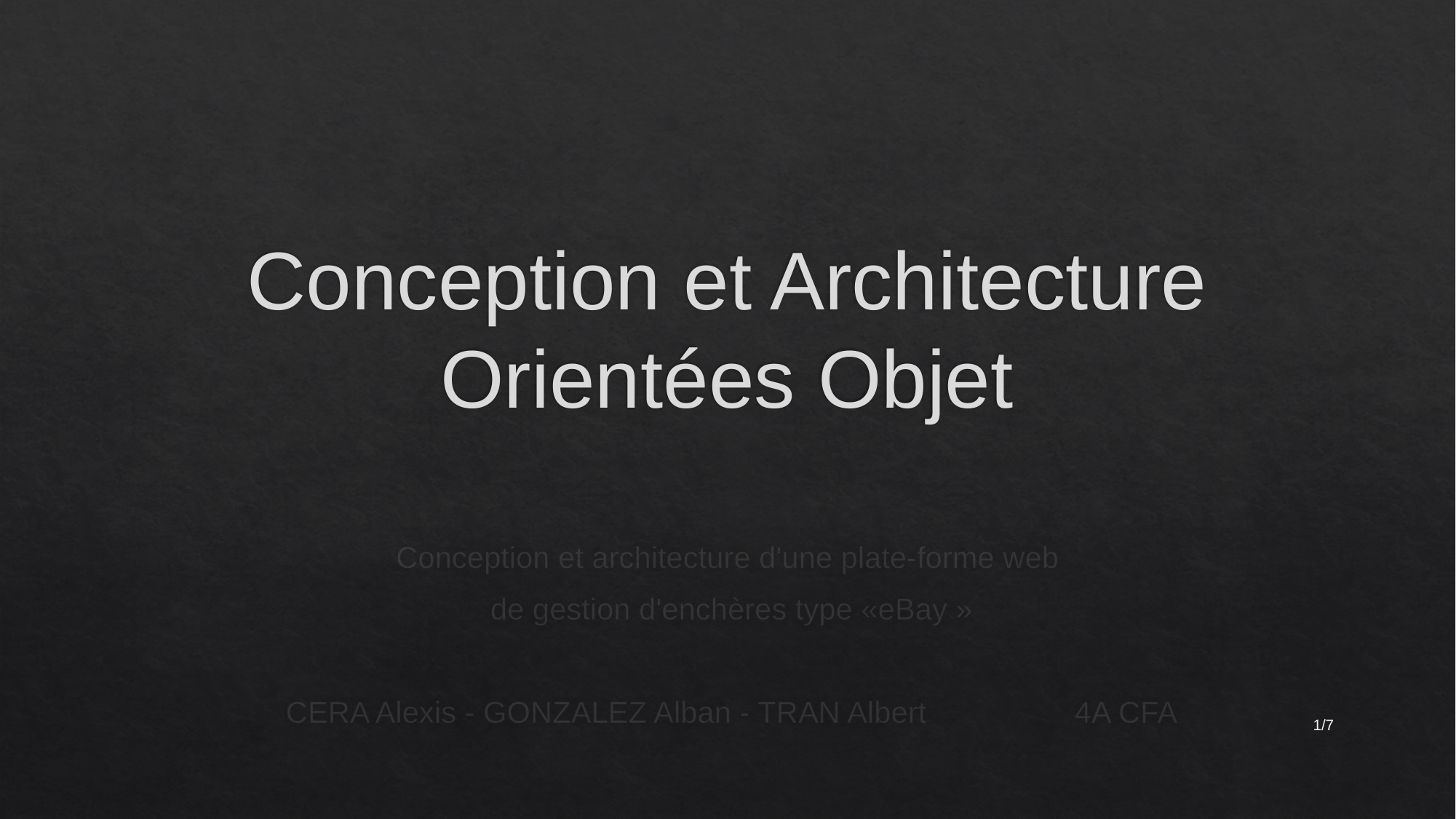

# Conception et Architecture Orientées Objet
Conception et architecture d'une plate-forme web
de gestion d'enchères type «eBay »

CERA Alexis - GONZALEZ Alban - TRAN Albert	                4A CFA
1